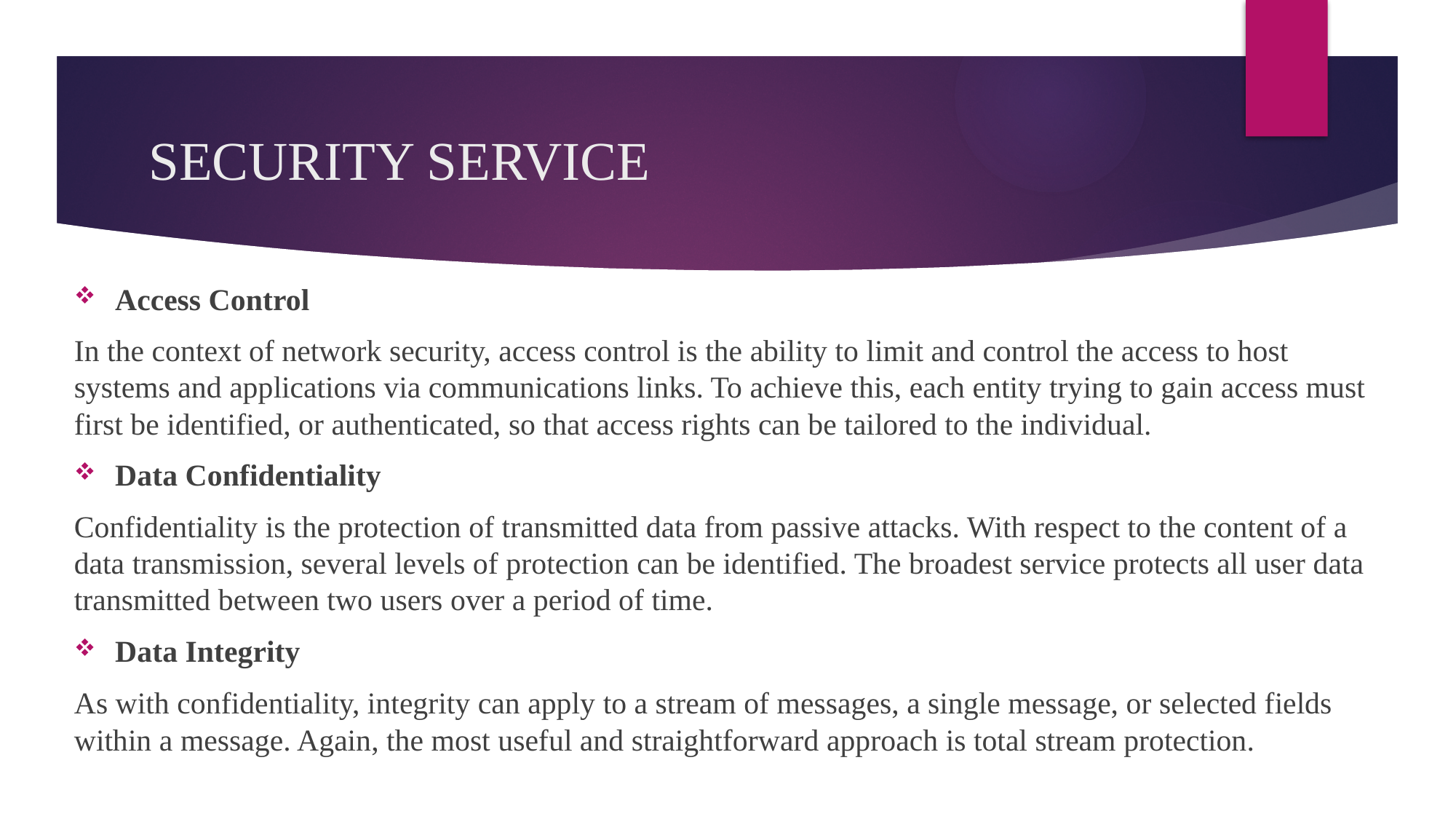

# SECURITY SERVICE
Access Control
In the context of network security, access control is the ability to limit and control the access to host systems and applications via communications links. To achieve this, each entity trying to gain access must first be identified, or authenticated, so that access rights can be tailored to the individual.
Data Confidentiality
Confidentiality is the protection of transmitted data from passive attacks. With respect to the content of a data transmission, several levels of protection can be identified. The broadest service protects all user data transmitted between two users over a period of time.
Data Integrity
As with confidentiality, integrity can apply to a stream of messages, a single message, or selected fields within a message. Again, the most useful and straightforward approach is total stream protection.